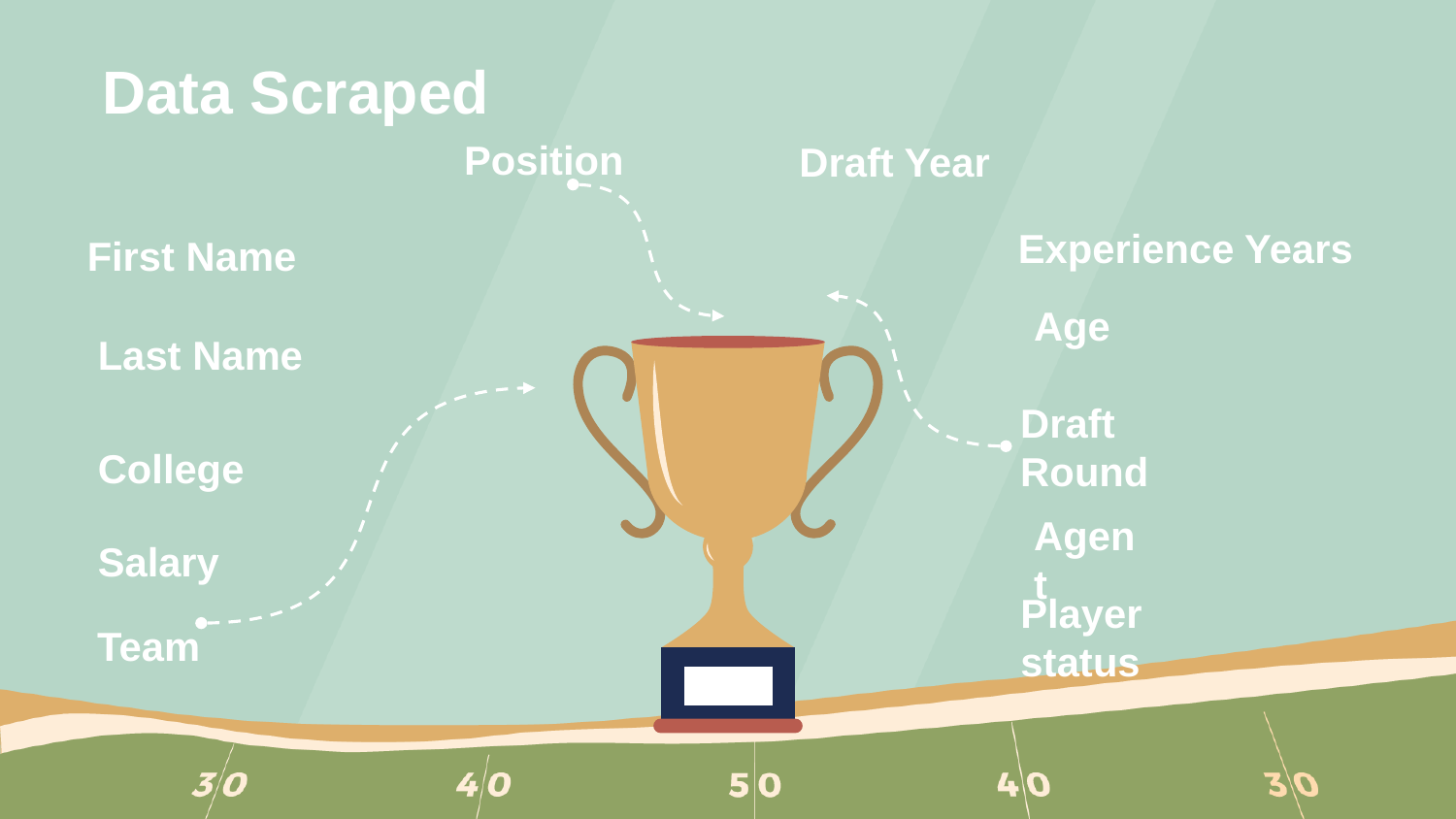

# Data Scraped
Draft Year
Position
First Name
Experience Years
Age
Last Name

Draft Round
College
Agent
Salary
Player status
Team